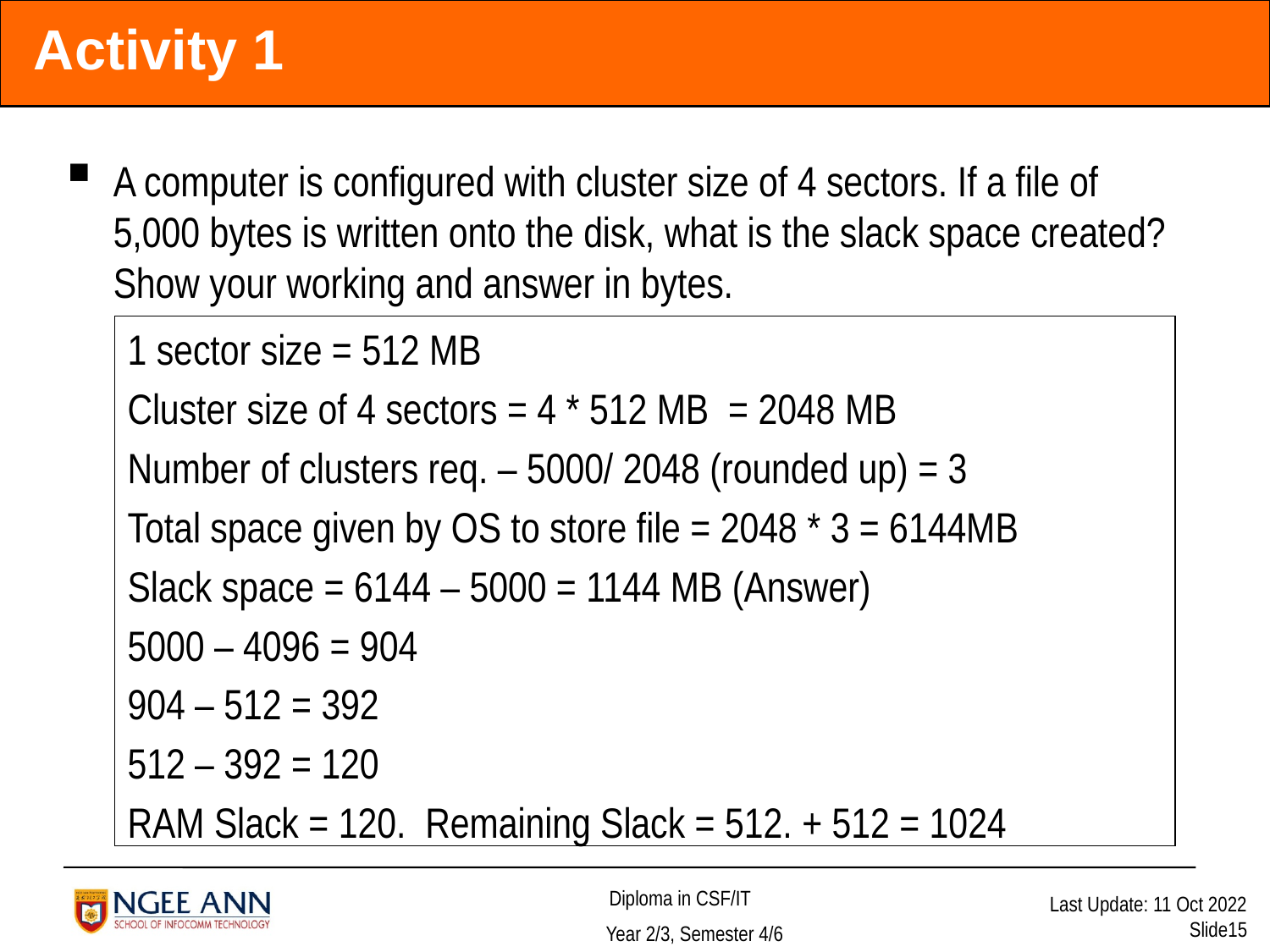

# Activity 1
A computer is configured with cluster size of 4 sectors. If a file of 5,000 bytes is written onto the disk, what is the slack space created? Show your working and answer in bytes.
1 sector size = 512 MB
Cluster size of 4 sectors = 4 * 512 MB  = 2048 MB
Number of clusters req. – 5000/ 2048 (rounded up) = 3
Total space given by OS to store file = 2048 * 3 = 6144MB
Slack space = 6144 – 5000 = 1144 MB (Answer)
5000 – 4096 = 904
904 – 512 = 392
512 – 392 = 120
RAM Slack = 120.  Remaining Slack = 512. + 512 = 1024